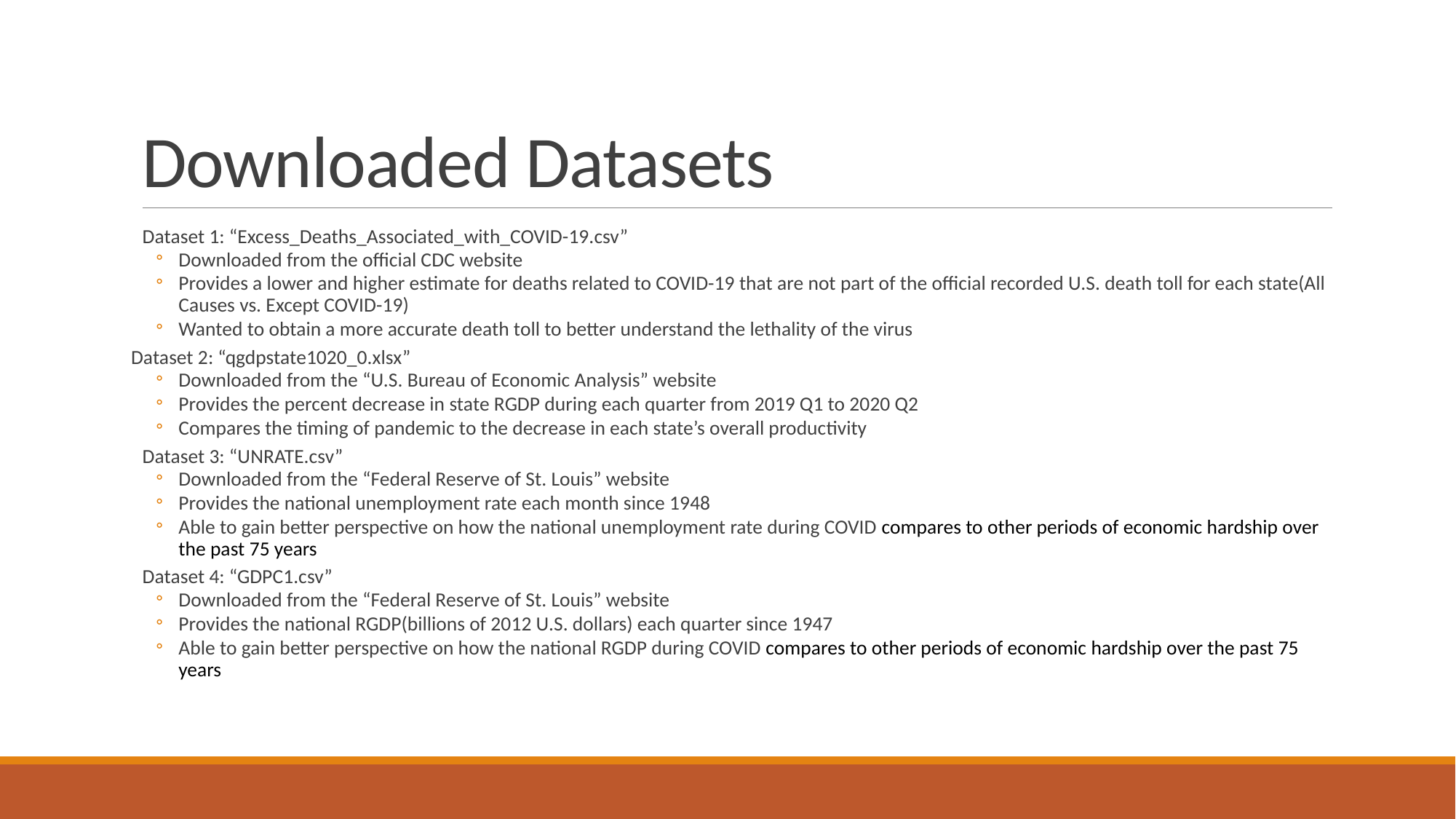

# Downloaded Datasets
Dataset 1: “Excess_Deaths_Associated_with_COVID-19.csv”
Downloaded from the official CDC website
Provides a lower and higher estimate for deaths related to COVID-19 that are not part of the official recorded U.S. death toll for each state(All Causes vs. Except COVID-19)
Wanted to obtain a more accurate death toll to better understand the lethality of the virus
Dataset 2: “qgdpstate1020_0.xlsx”
Downloaded from the “U.S. Bureau of Economic Analysis” website
Provides the percent decrease in state RGDP during each quarter from 2019 Q1 to 2020 Q2
Compares the timing of pandemic to the decrease in each state’s overall productivity
Dataset 3: “UNRATE.csv”
Downloaded from the “Federal Reserve of St. Louis” website
Provides the national unemployment rate each month since 1948
Able to gain better perspective on how the national unemployment rate during COVID compares to other periods of economic hardship over the past 75 years
Dataset 4: “GDPC1.csv”
Downloaded from the “Federal Reserve of St. Louis” website
Provides the national RGDP(billions of 2012 U.S. dollars) each quarter since 1947
Able to gain better perspective on how the national RGDP during COVID compares to other periods of economic hardship over the past 75 years